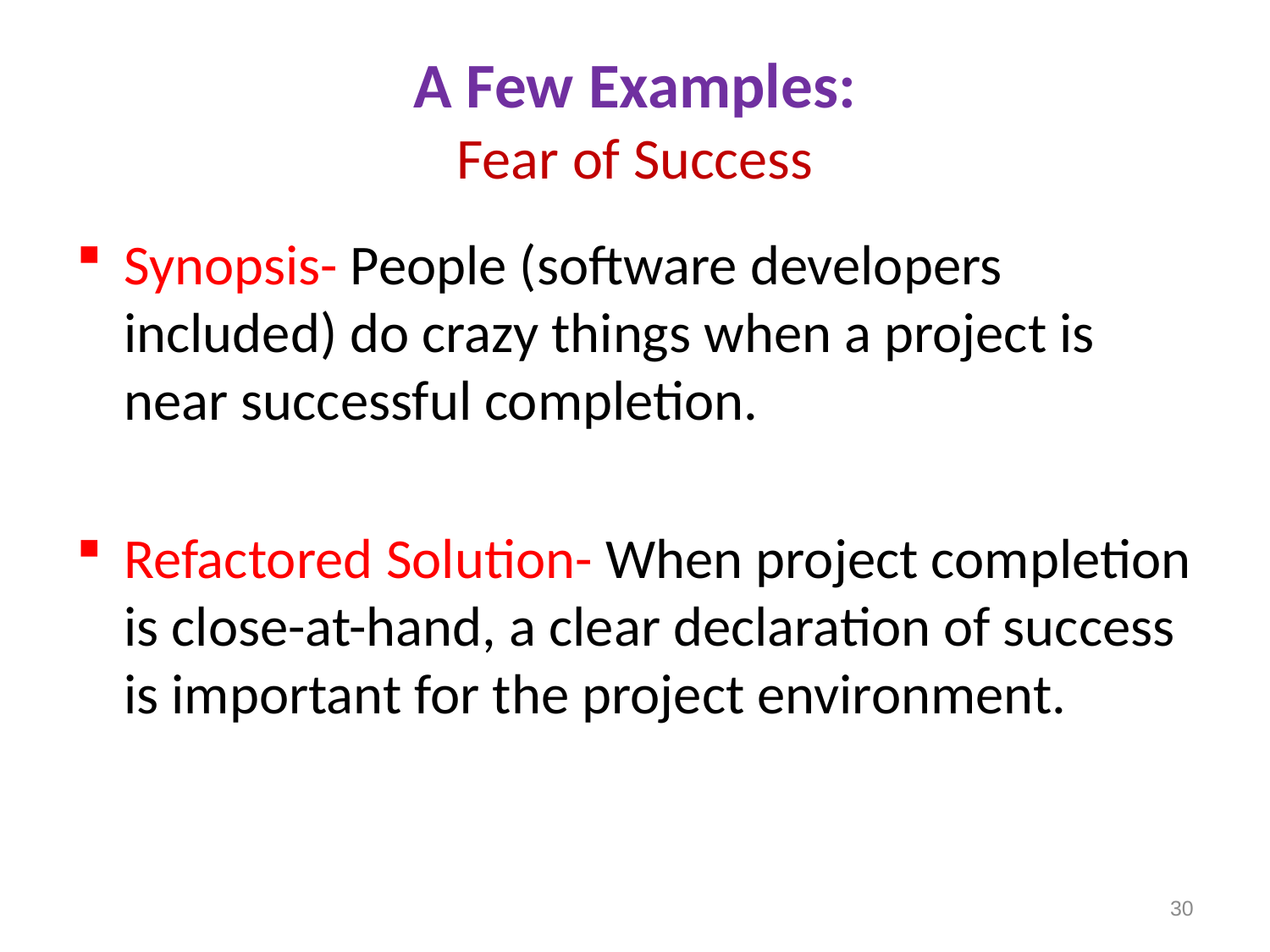

# A Few Examples: Fear of Success
Synopsis- People (software developers included) do crazy things when a project is near successful completion.

Refactored Solution- When project completion is close-at-hand, a clear declaration of success is important for the project environment.
30